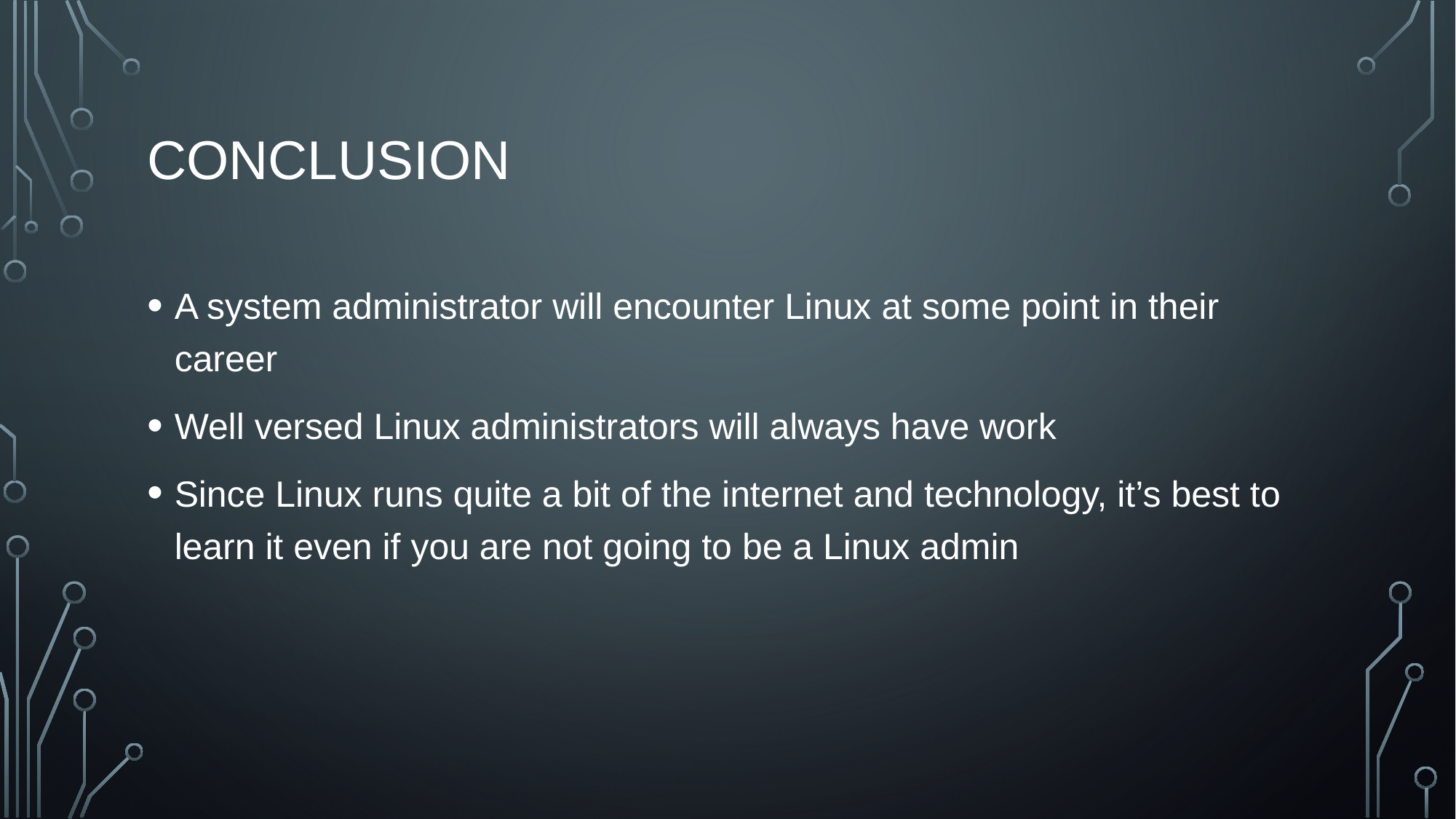

# Conclusion
A system administrator will encounter Linux at some point in their career
Well versed Linux administrators will always have work
Since Linux runs quite a bit of the internet and technology, it’s best to learn it even if you are not going to be a Linux admin